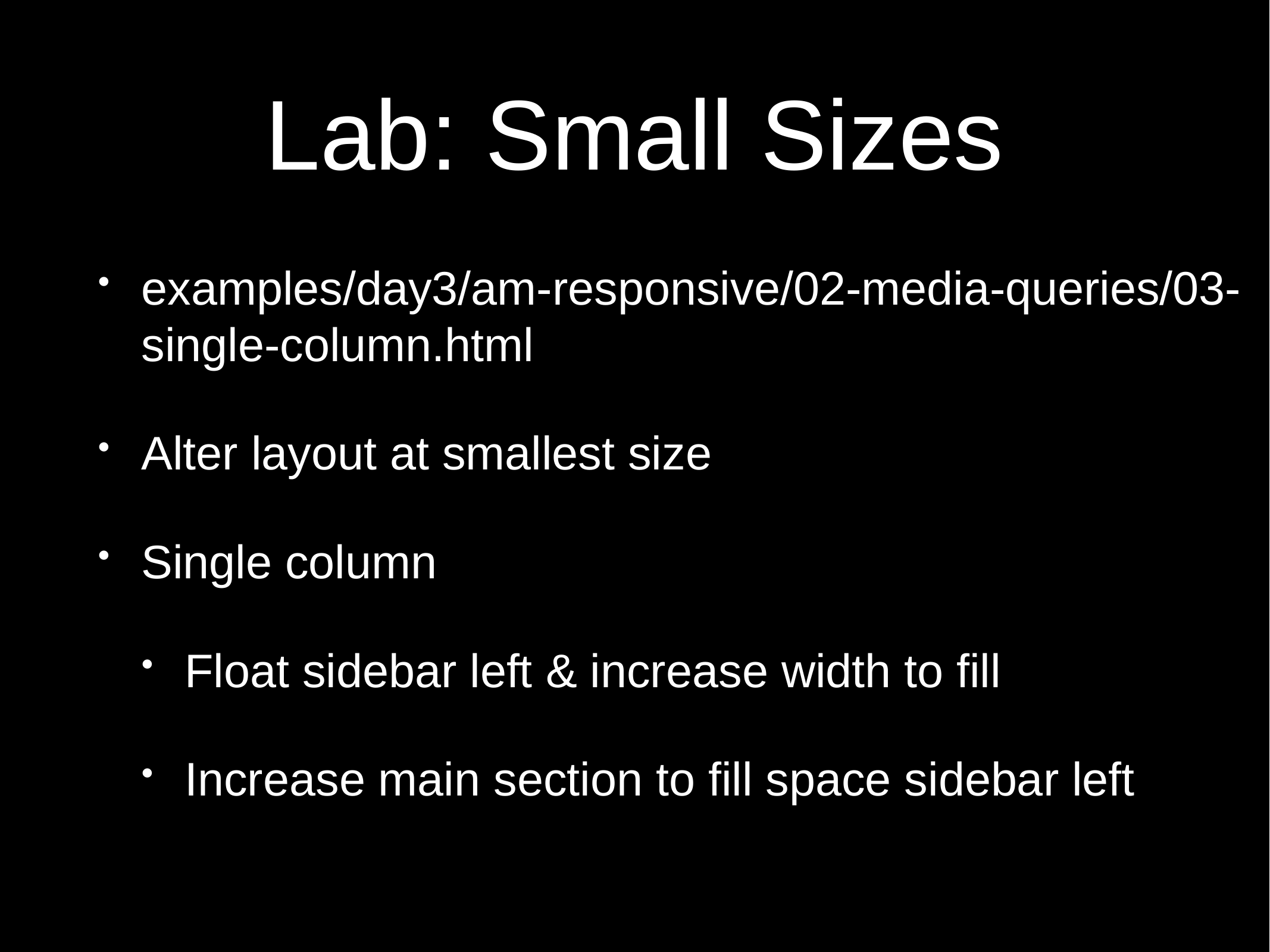

# Lab: Small Sizes
examples/day3/am-responsive/02-media-queries/03-single-column.html
Alter layout at smallest size
Single column
Float sidebar left & increase width to fill
Increase main section to fill space sidebar left